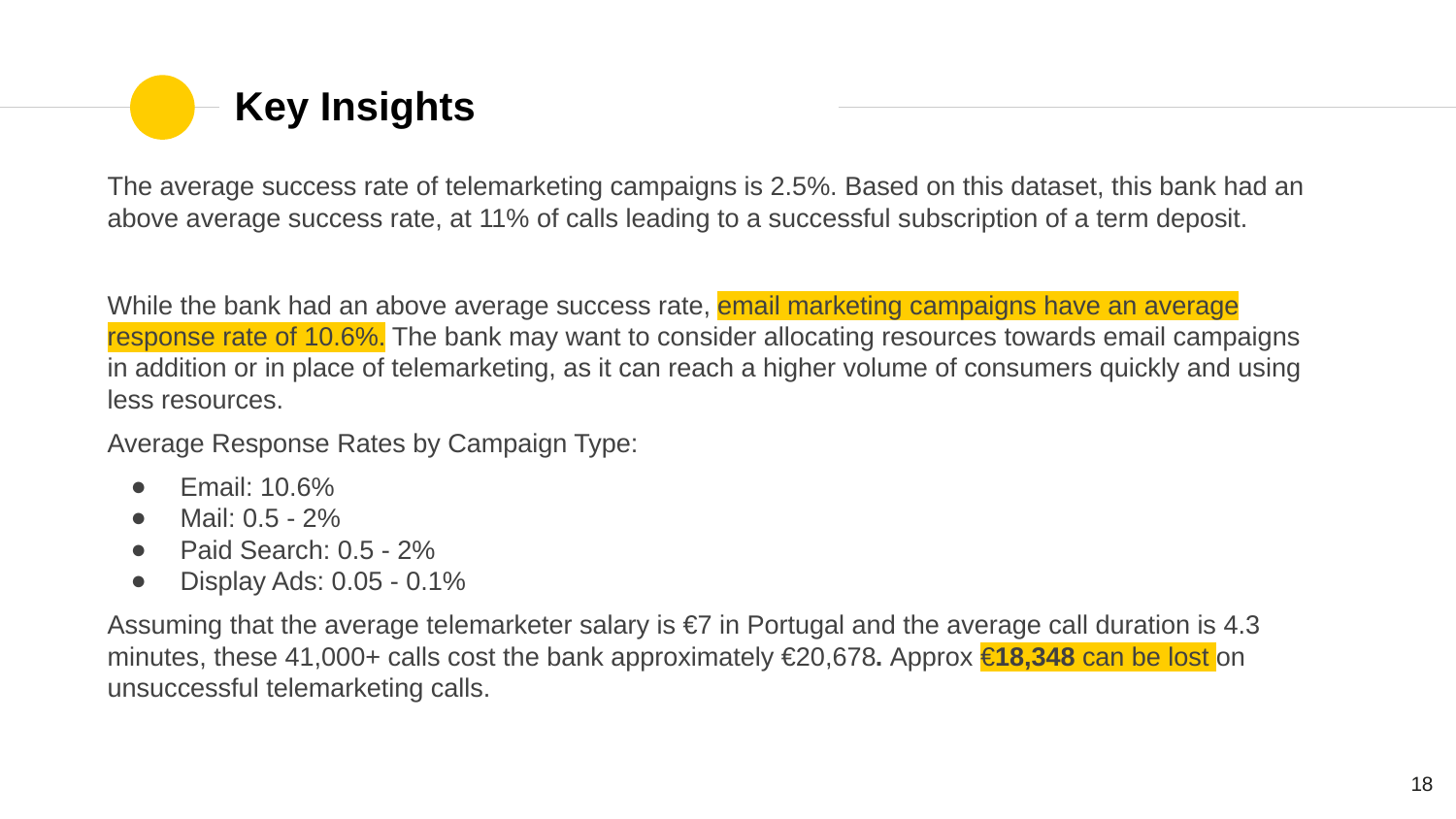

# Key Insights
The average success rate of telemarketing campaigns is 2.5%. Based on this dataset, this bank had an above average success rate, at 11% of calls leading to a successful subscription of a term deposit.

While the bank had an above average success rate, email marketing campaigns have an average response rate of 10.6%. The bank may want to consider allocating resources towards email campaigns in addition or in place of telemarketing, as it can reach a higher volume of consumers quickly and using less resources.
Average Response Rates by Campaign Type:
Email: 10.6%
Mail: 0.5 - 2%
Paid Search: 0.5 - 2%
Display Ads: 0.05 - 0.1%
Assuming that the average telemarketer salary is €7 in Portugal and the average call duration is 4.3 minutes, these 41,000+ calls cost the bank approximately €20,678. Approx €18,348 can be lost on unsuccessful telemarketing calls.

18